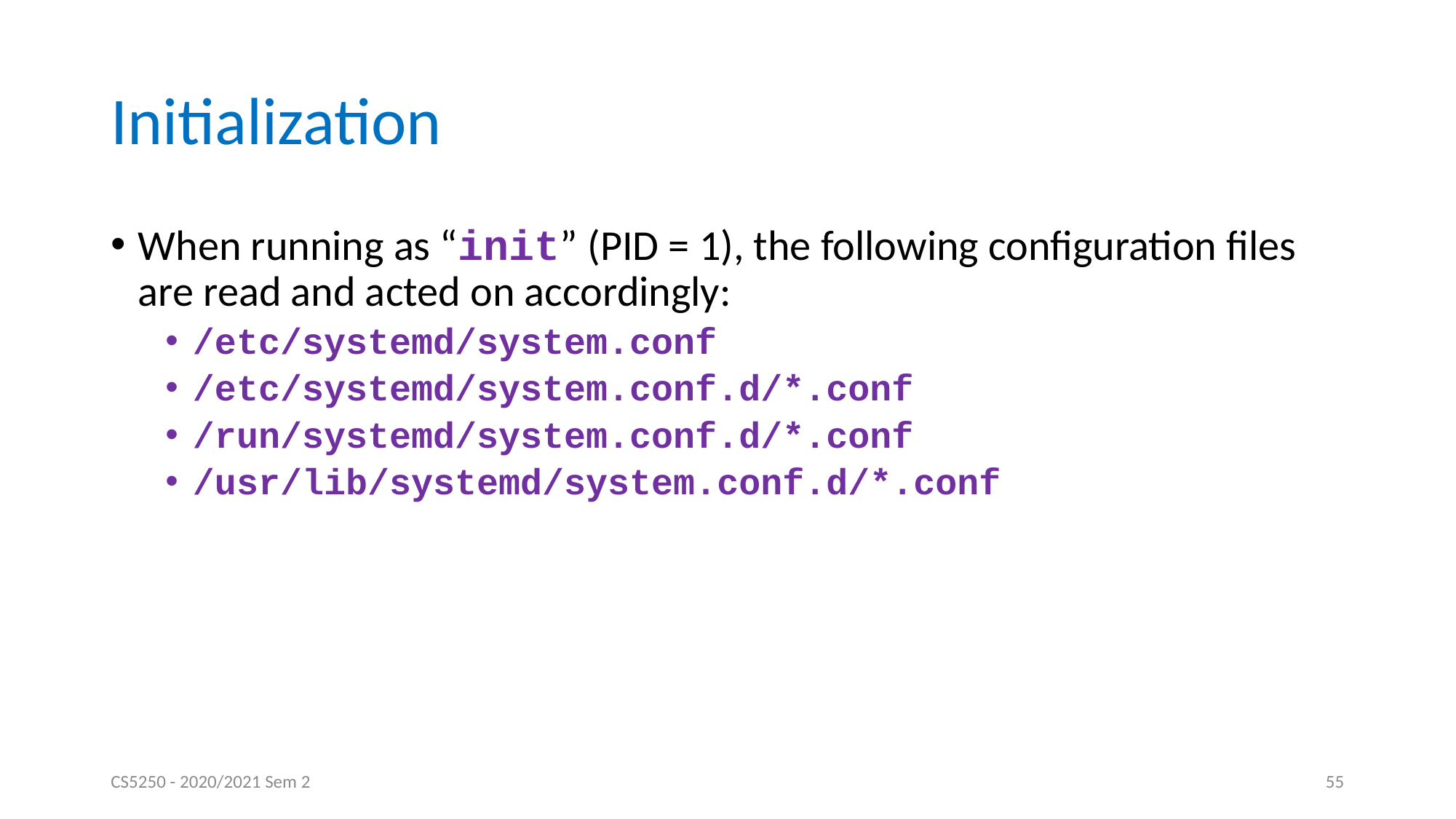

# Initialization
When running as “init” (PID = 1), the following configuration files are read and acted on accordingly:
/etc/systemd/system.conf
/etc/systemd/system.conf.d/*.conf
/run/systemd/system.conf.d/*.conf
/usr/lib/systemd/system.conf.d/*.conf
CS5250 - 2020/2021 Sem 2
55